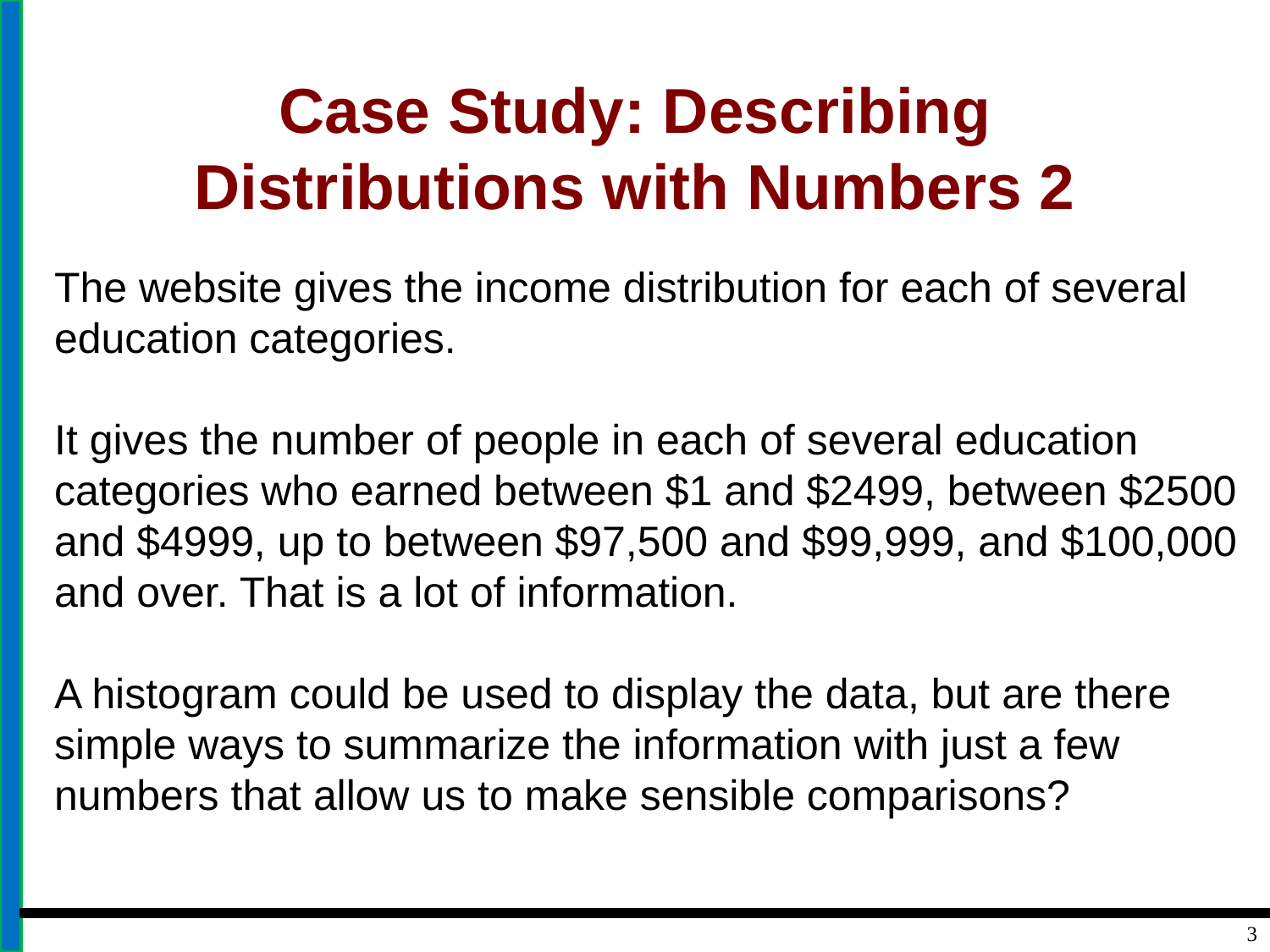

# Case Study: Describing Distributions with Numbers 2
The website gives the income distribution for each of several education categories.

It gives the number of people in each of several education categories who earned between $1 and $2499, between $2500 and $4999, up to between $97,500 and $99,999, and $100,000 and over. That is a lot of information.

A histogram could be used to display the data, but are there simple ways to summarize the information with just a few numbers that allow us to make sensible comparisons?